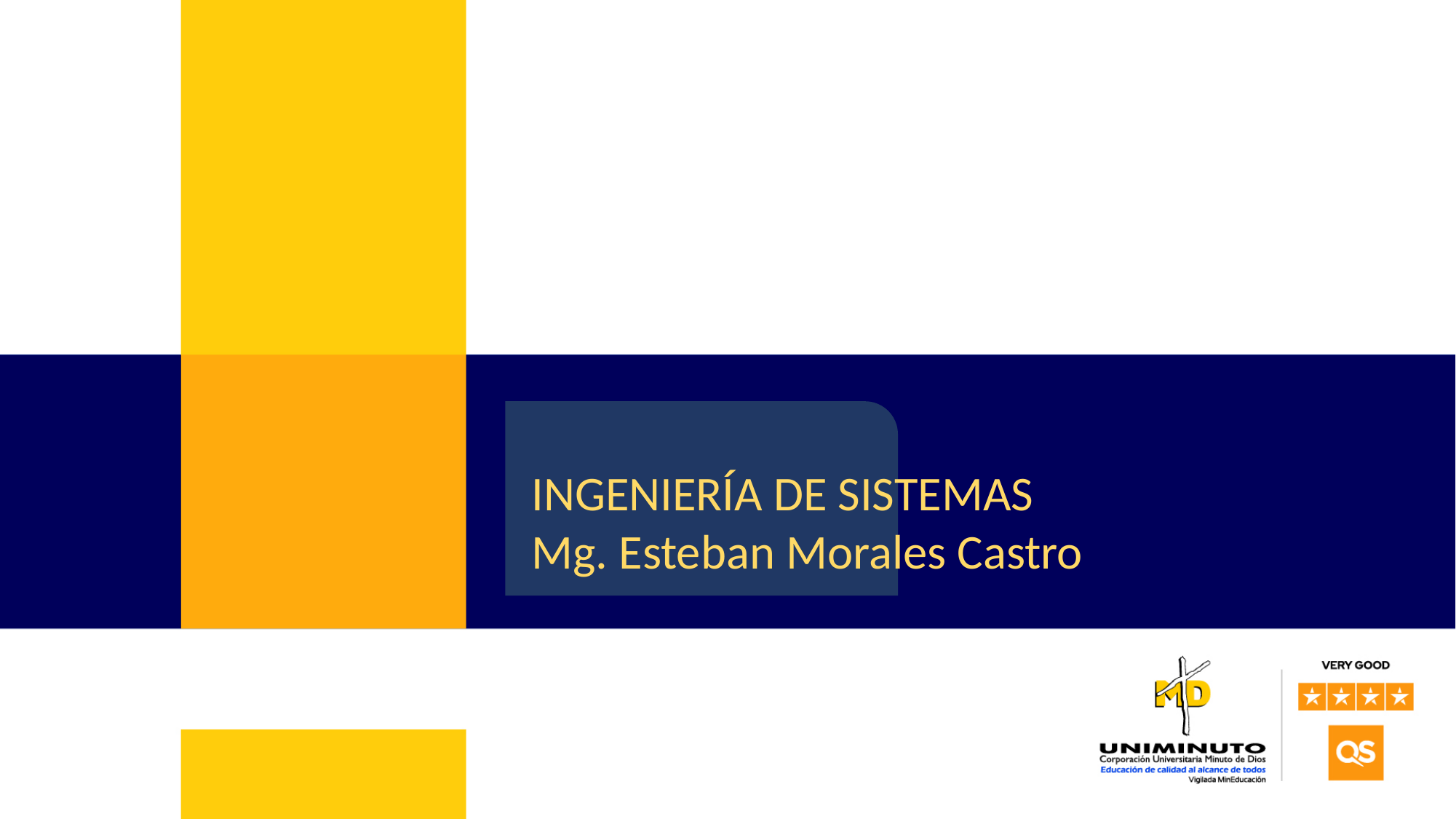

INGENIERÍA DE SISTEMAS
Mg. Esteban Morales Castro